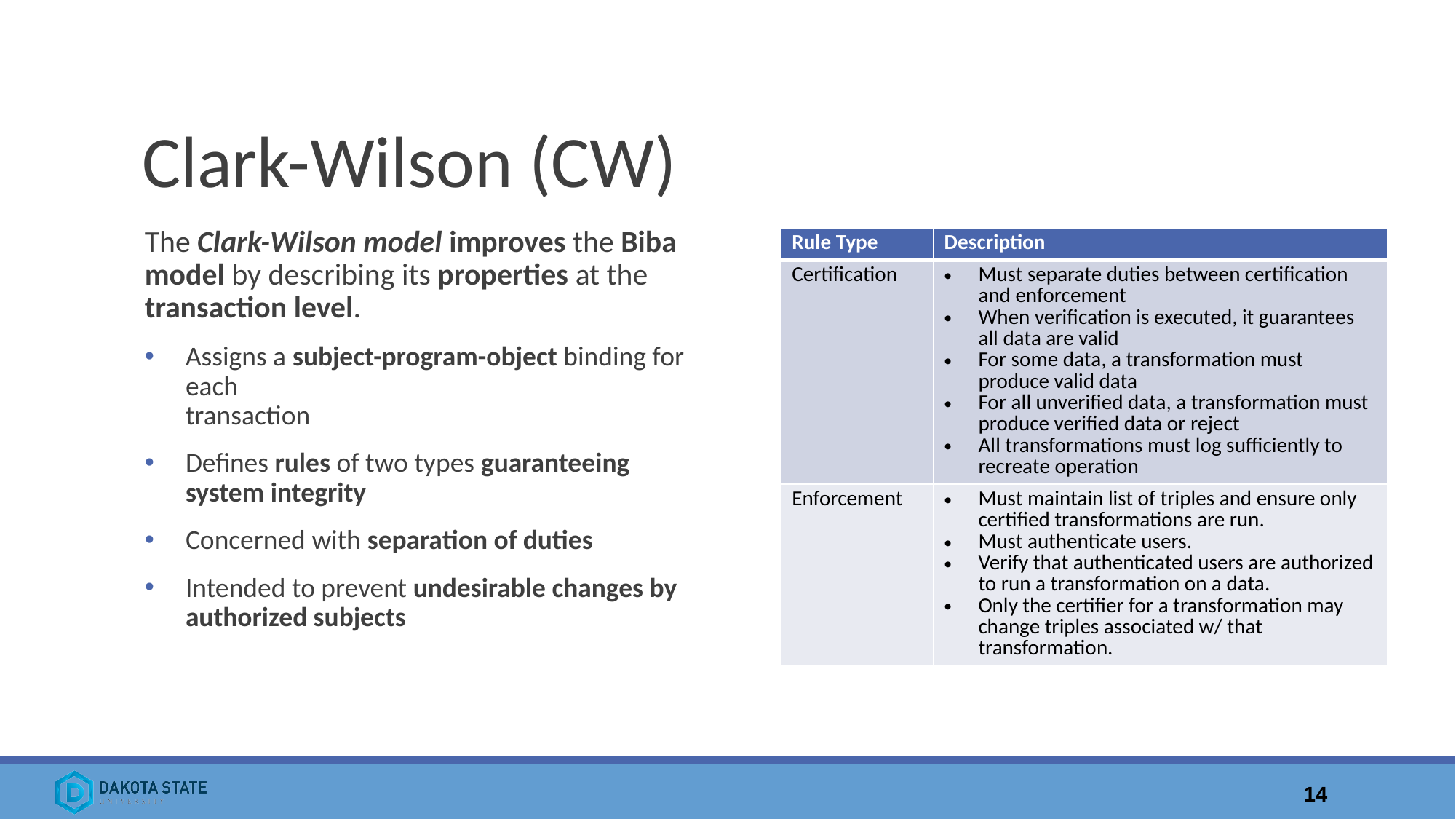

# Clark-Wilson (CW)
The Clark-Wilson model improves the Biba model by describing its properties at the transaction level.
Assigns a subject-program-object binding for each
transaction
Defines rules of two types guaranteeing system integrity
Concerned with separation of duties
Intended to prevent undesirable changes by authorized subjects
| Rule Type | Description |
| --- | --- |
| Certification | Must separate duties between certification and enforcement When verification is executed, it guarantees all data are valid For some data, a transformation must produce valid data For all unverified data, a transformation must produce verified data or reject All transformations must log sufficiently to recreate operation |
| Enforcement | Must maintain list of triples and ensure only certified transformations are run. Must authenticate users. Verify that authenticated users are authorized to run a transformation on a data. Only the certifier for a transformation may change triples associated w/ that transformation. |
14